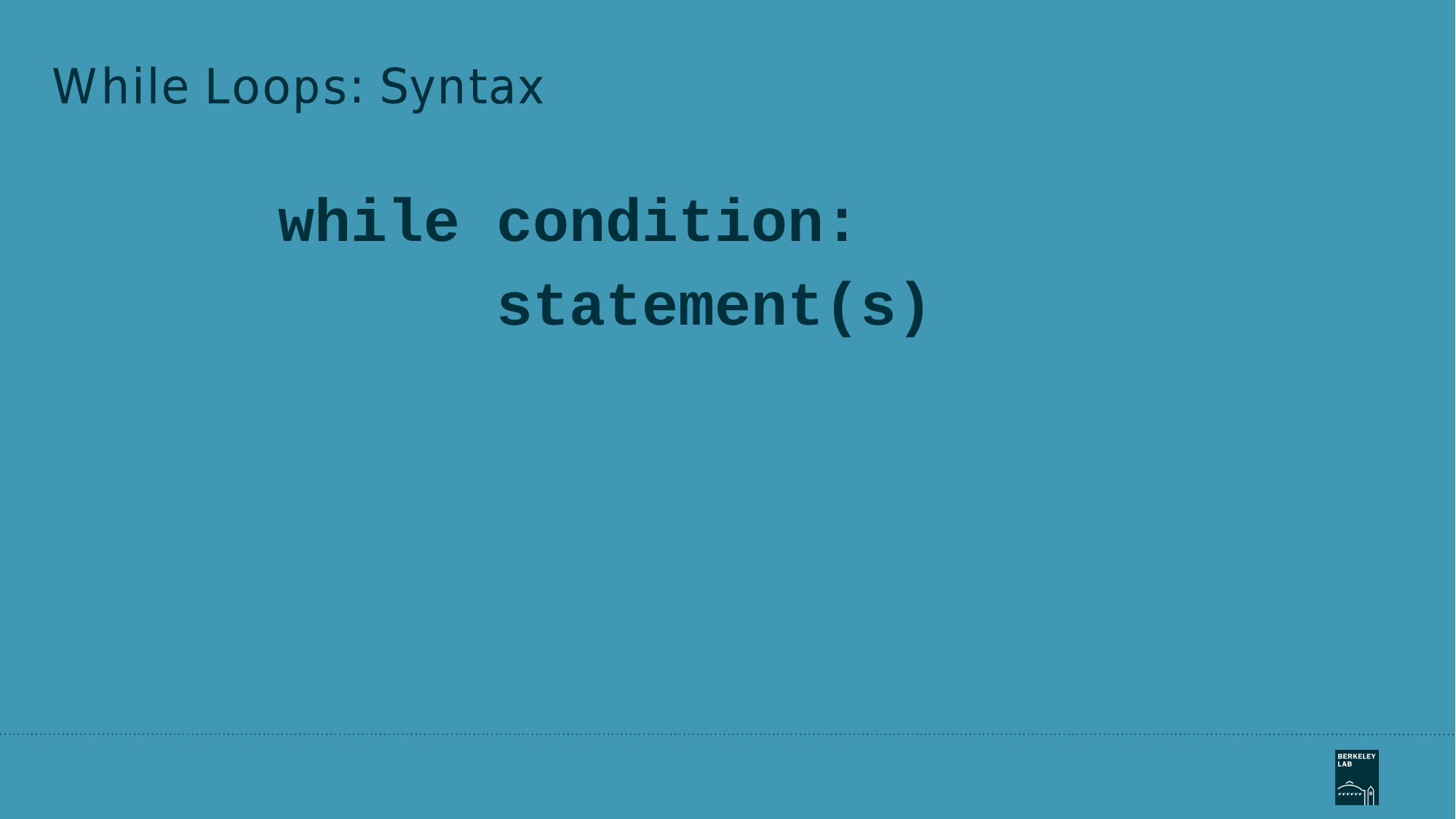

# While Loops: Syntax
while condition:
      statement(s)

14
14